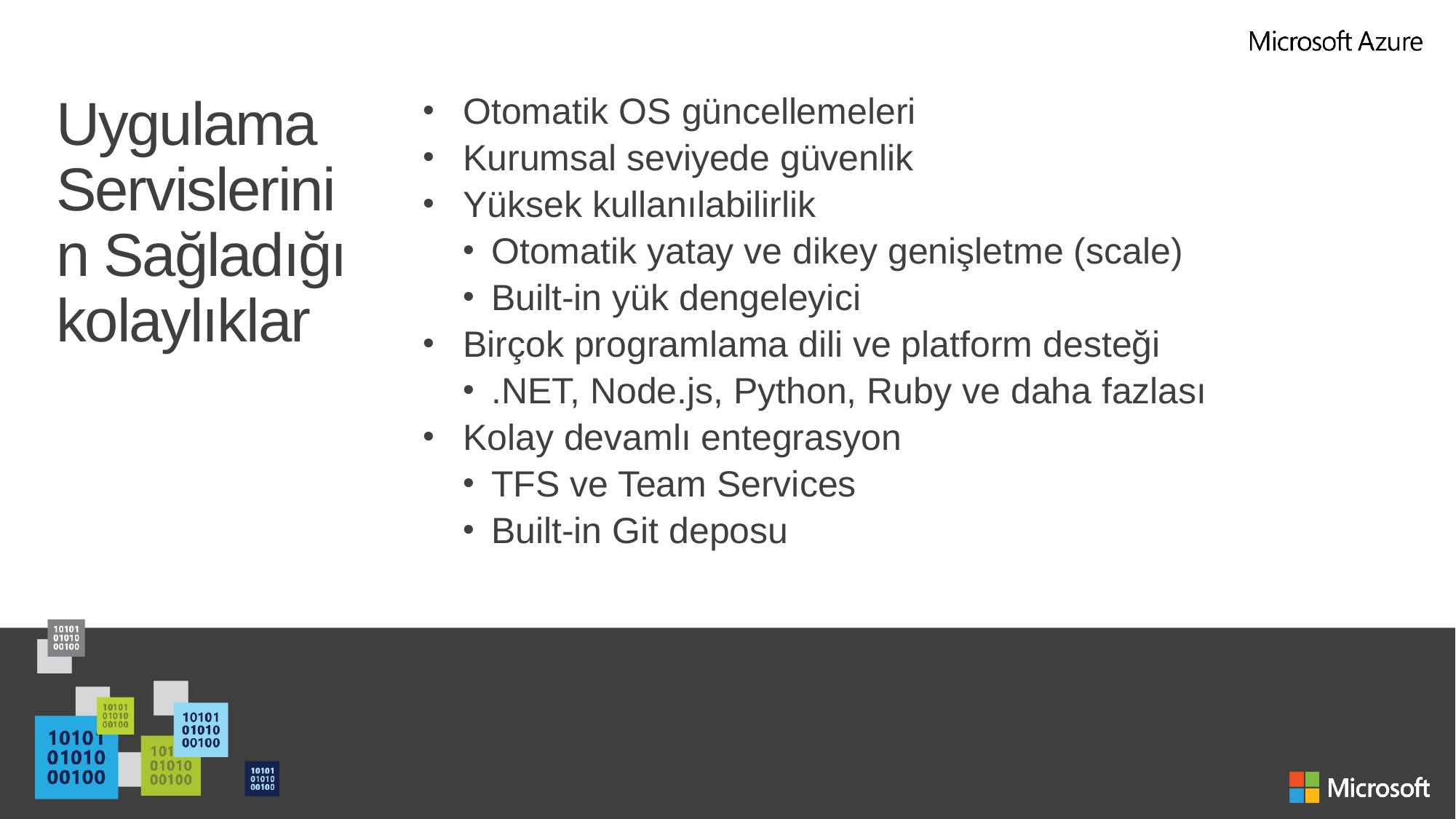

# Uygulama Servislerinin Sağladığı kolaylıklar
Otomatik OS güncellemeleri
Kurumsal seviyede güvenlik
Yüksek kullanılabilirlik
Otomatik yatay ve dikey genişletme (scale)
Built-in yük dengeleyici
Birçok programlama dili ve platform desteği
.NET, Node.js, Python, Ruby ve daha fazlası
Kolay devamlı entegrasyon
TFS ve Team Services
Built-in Git deposu